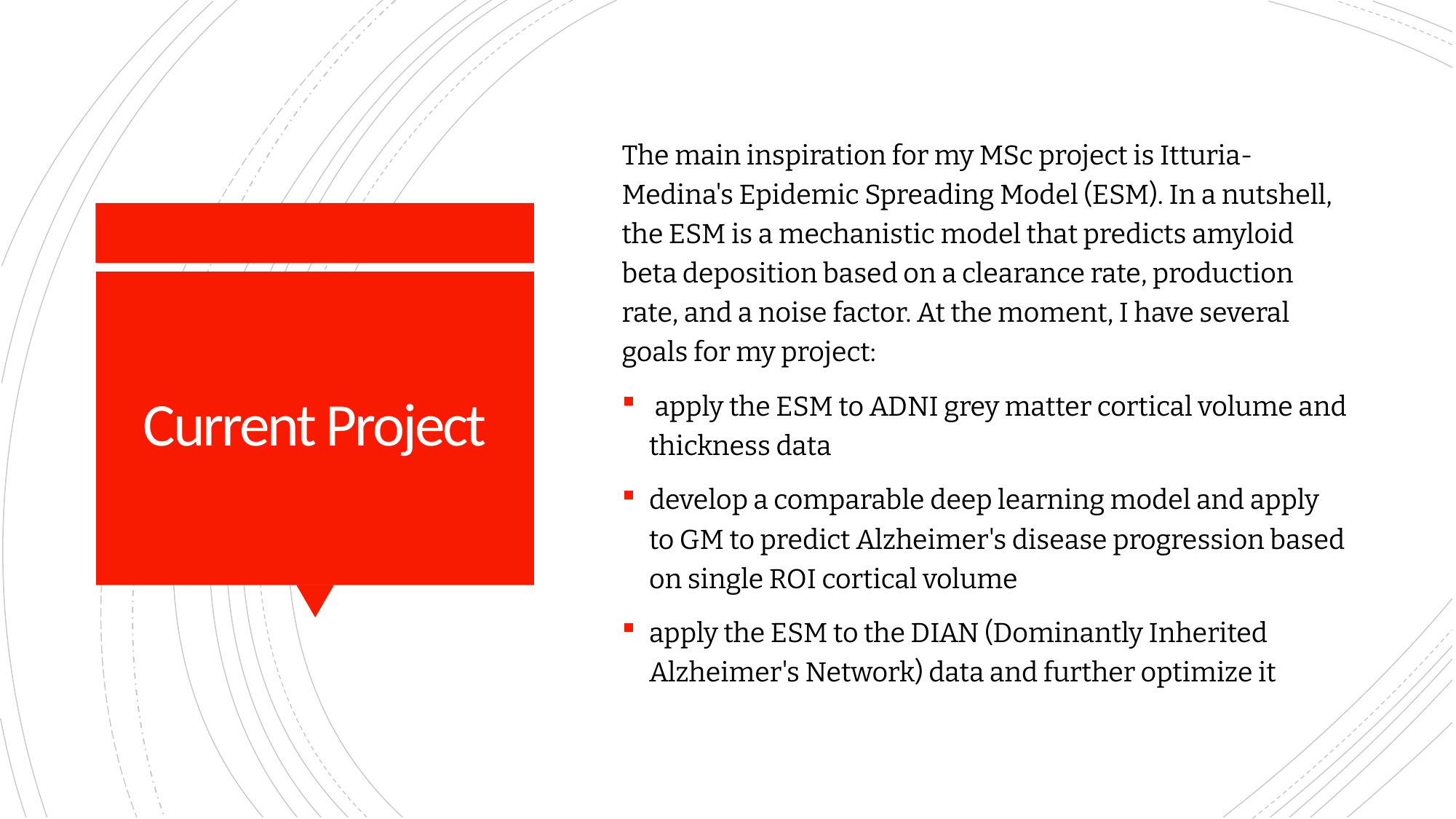

The main inspiration for my MSc project is Itturia-Medina's Epidemic Spreading Model (ESM). In a nutshell, the ESM is a mechanistic model that predicts amyloid beta deposition based on a clearance rate, production rate, and a noise factor. At the moment, I have several goals for my project:
 apply the ESM to ADNI grey matter cortical volume and thickness data
develop a comparable deep learning model and apply to GM to predict Alzheimer's disease progression based on single ROI cortical volume
apply the ESM to the DIAN (Dominantly Inherited Alzheimer's Network) data and further optimize it
# Current Project